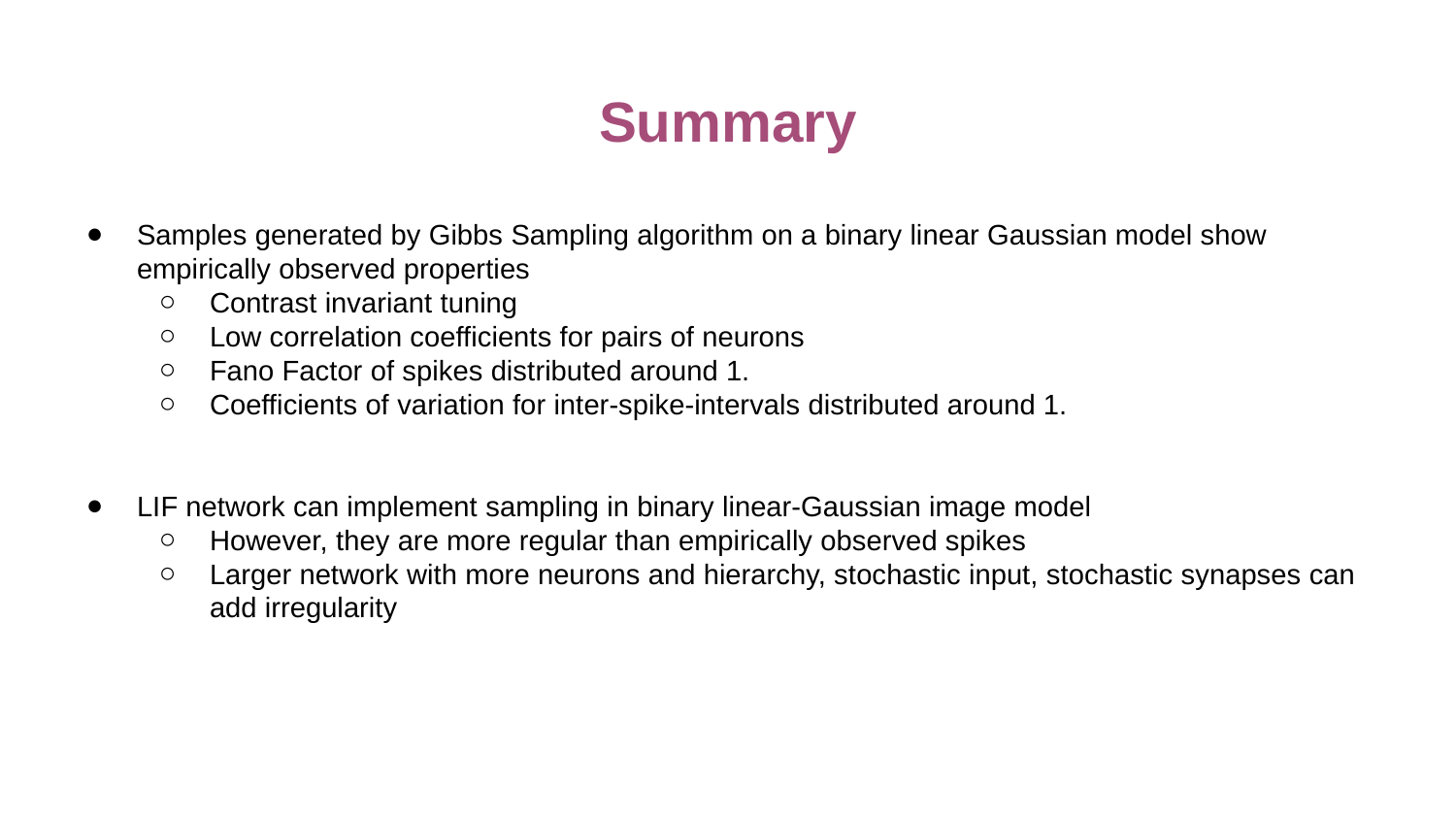

# Summary
Samples generated by Gibbs Sampling algorithm on a binary linear Gaussian model show empirically observed properties
Contrast invariant tuning
Low correlation coefficients for pairs of neurons
Fano Factor of spikes distributed around 1.
Coefficients of variation for inter-spike-intervals distributed around 1.

LIF network can implement sampling in binary linear-Gaussian image model
However, they are more regular than empirically observed spikes
Larger network with more neurons and hierarchy, stochastic input, stochastic synapses can add irregularity